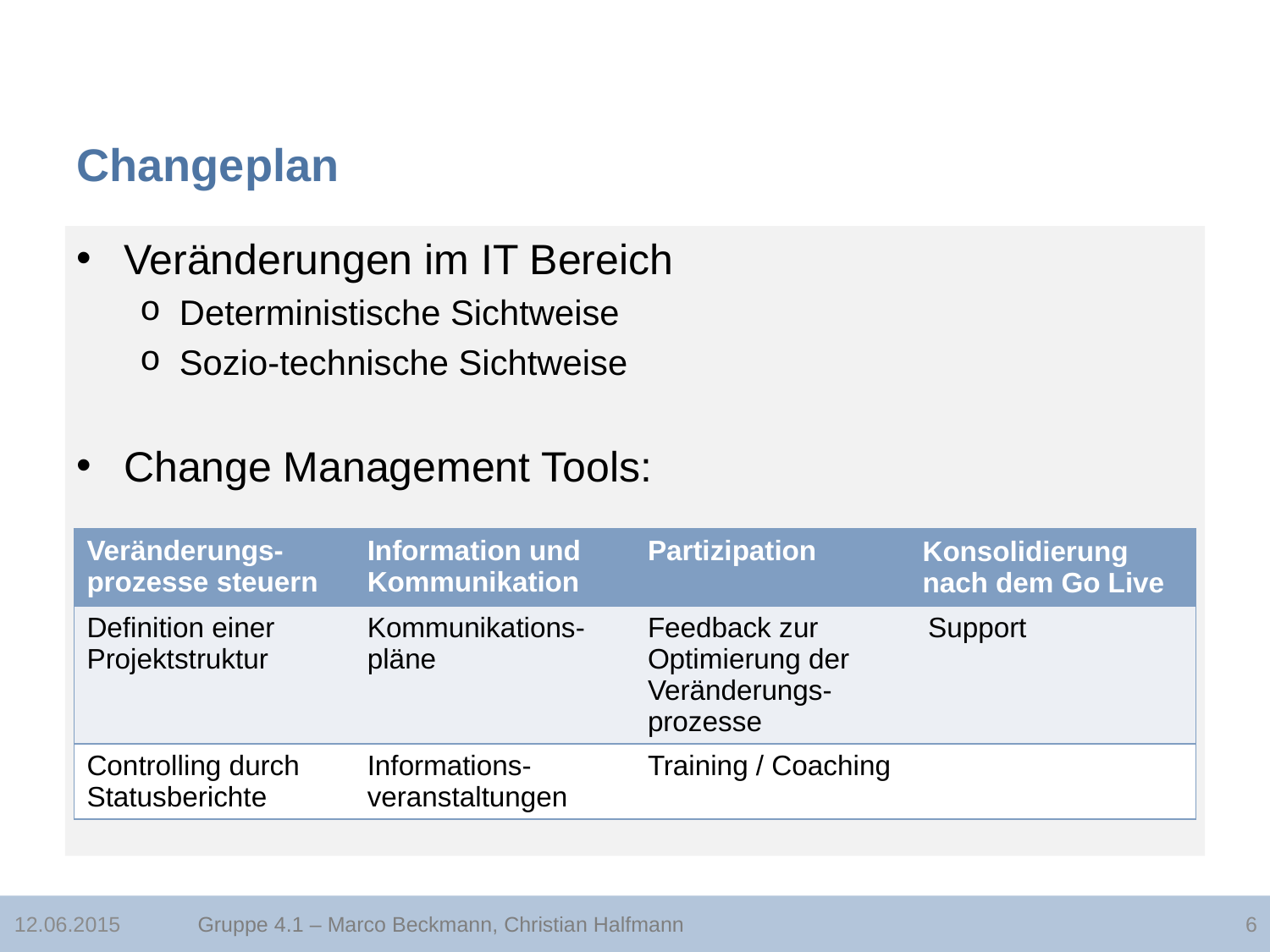

# Changeplan
Veränderungen im IT Bereich
Deterministische Sichtweise
Sozio-technische Sichtweise

Change Management Tools:

| Veränderungs-prozesse steuern | Information und Kommunikation | Partizipation | Konsolidierung nach dem Go Live |
| --- | --- | --- | --- |
| Definition einer Projektstruktur | Kommunikations-pläne | Feedback zur Optimierung der Veränderungs-prozesse | Support |
| Controlling durch Statusberichte | Informations-veranstaltungen | Training / Coaching |  |
12.06.2015
Gruppe 4.1 – Marco Beckmann, Christian Halfmann
6